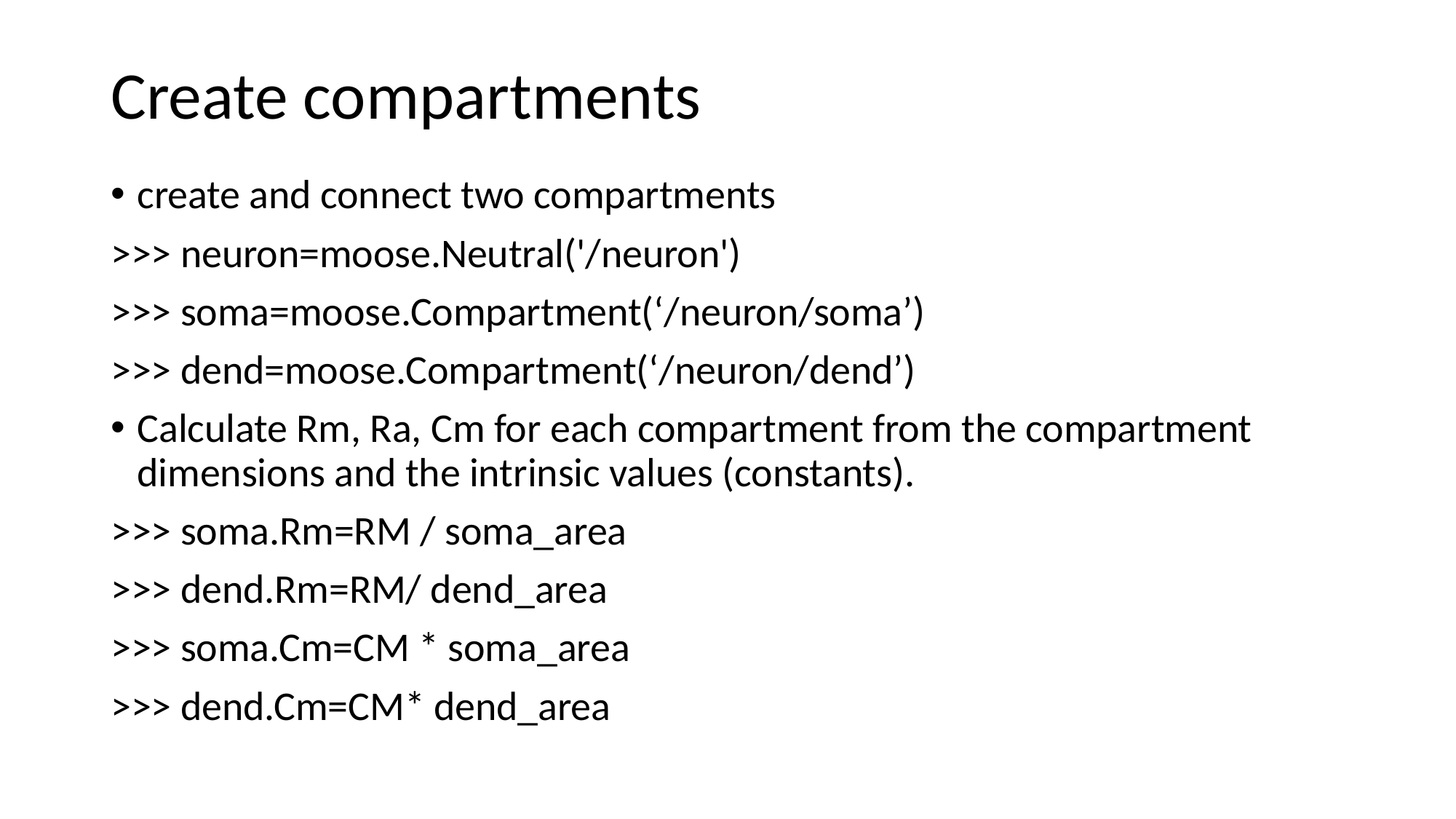

# Create compartments
create and connect two compartments
>>> neuron=moose.Neutral('/neuron')
>>> soma=moose.Compartment(‘/neuron/soma’)
>>> dend=moose.Compartment(‘/neuron/dend’)
Calculate Rm, Ra, Cm for each compartment from the compartment dimensions and the intrinsic values (constants).
>>> soma.Rm=RM / soma_area
>>> dend.Rm=RM/ dend_area
>>> soma.Cm=CM * soma_area
>>> dend.Cm=CM* dend_area